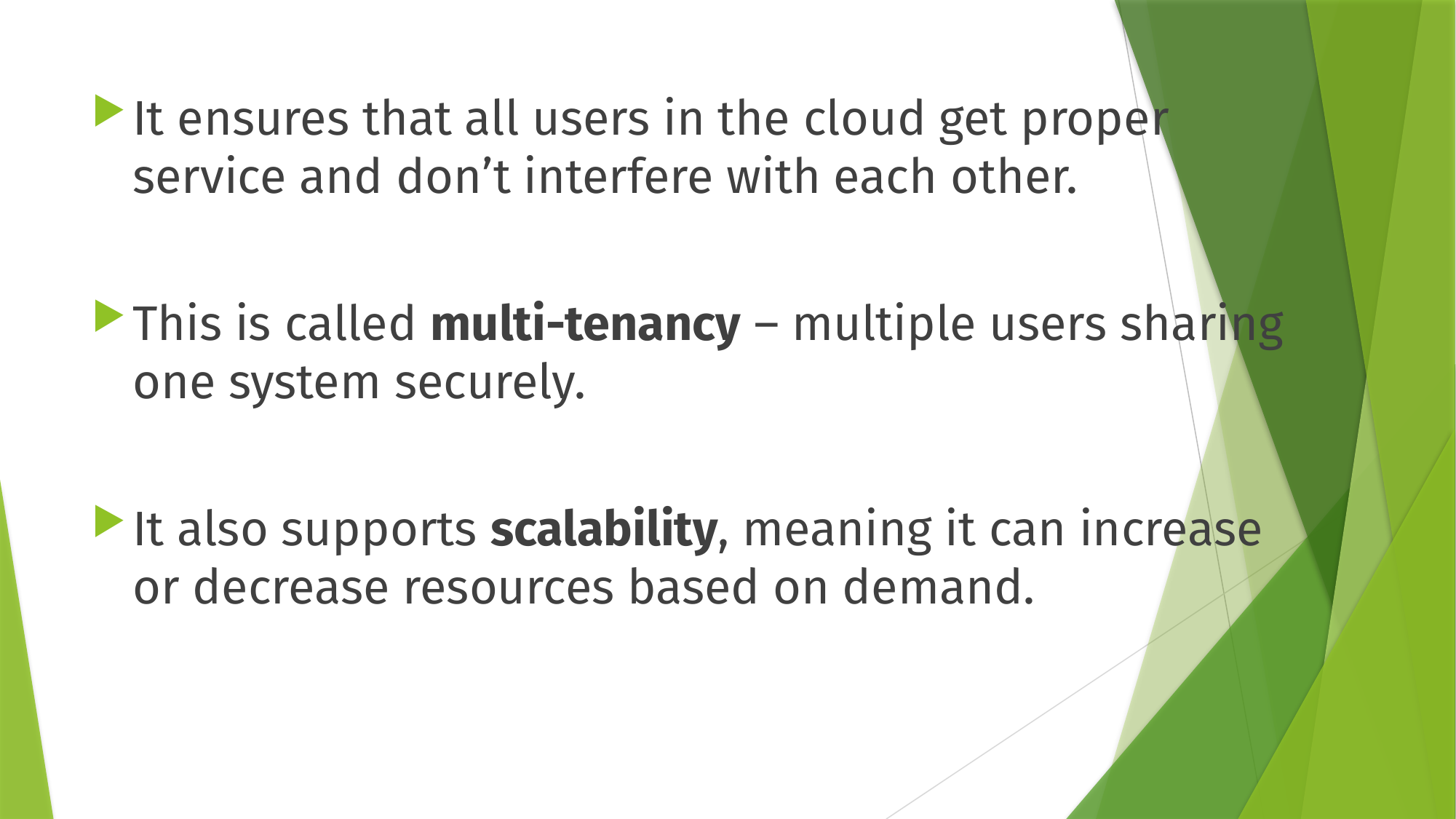

It ensures that all users in the cloud get proper service and don’t interfere with each other.

This is called multi-tenancy – multiple users sharing one system securely.

It also supports scalability, meaning it can increase or decrease resources based on demand.